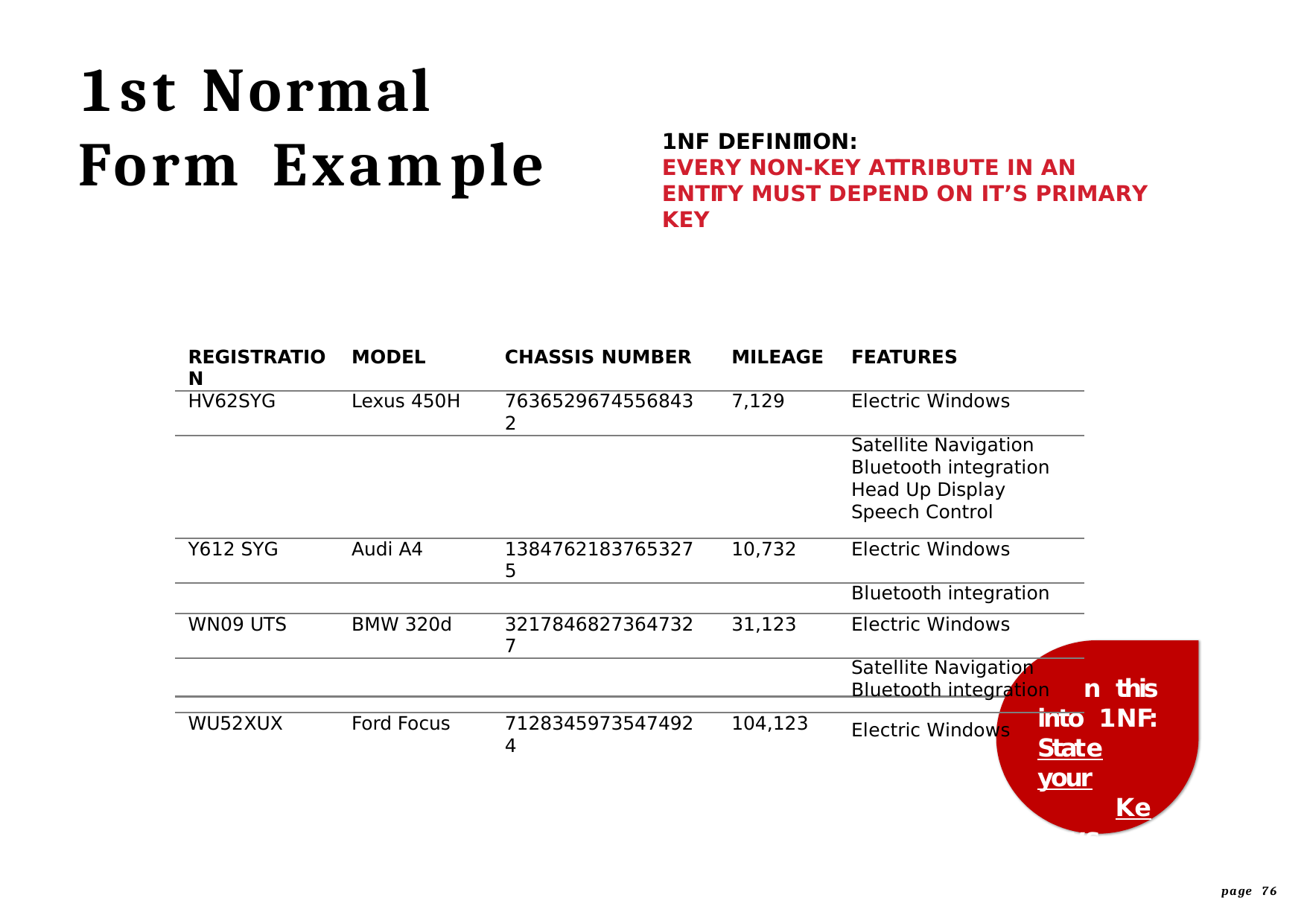

# 1st	Normal
Form	Example
1NF DEFINITION:
EVERY NON-KEY ATTRIBUTE IN AN ENTITY MUST DEPEND ON IT’S PRIMARY KEY
| REGISTRATION | MODEL | CHASSIS NUMBER | MILEAGE | FEATURES |
| --- | --- | --- | --- | --- |
| HV62SYG | Lexus 450H | 76365296745568432 | 7,129 | Electric Windows |
|  |  |  |  | Satellite Navigation |
|  |  |  |  | Bluetooth integration |
|  |  |  |  | Head Up Display |
|  |  |  |  | Speech Control |
| Y612 SYG | Audi A4 | 13847621837653275 | 10,732 | Electric Windows |
|  |  |  |  | Bluetooth integration |
| WN09 UTS | BMW 320d | 32178468273647327 | 31,123 | Electric Windows |
|  |  |  |  | Satellite Navigation |
|  |  |  |  | Bluetooth integration |
| WU52XUX | Ford Focus | 71283459735474924 | 104,123 | Electric Windows Tur |

n this into 1NF: State your
Keys

page   76